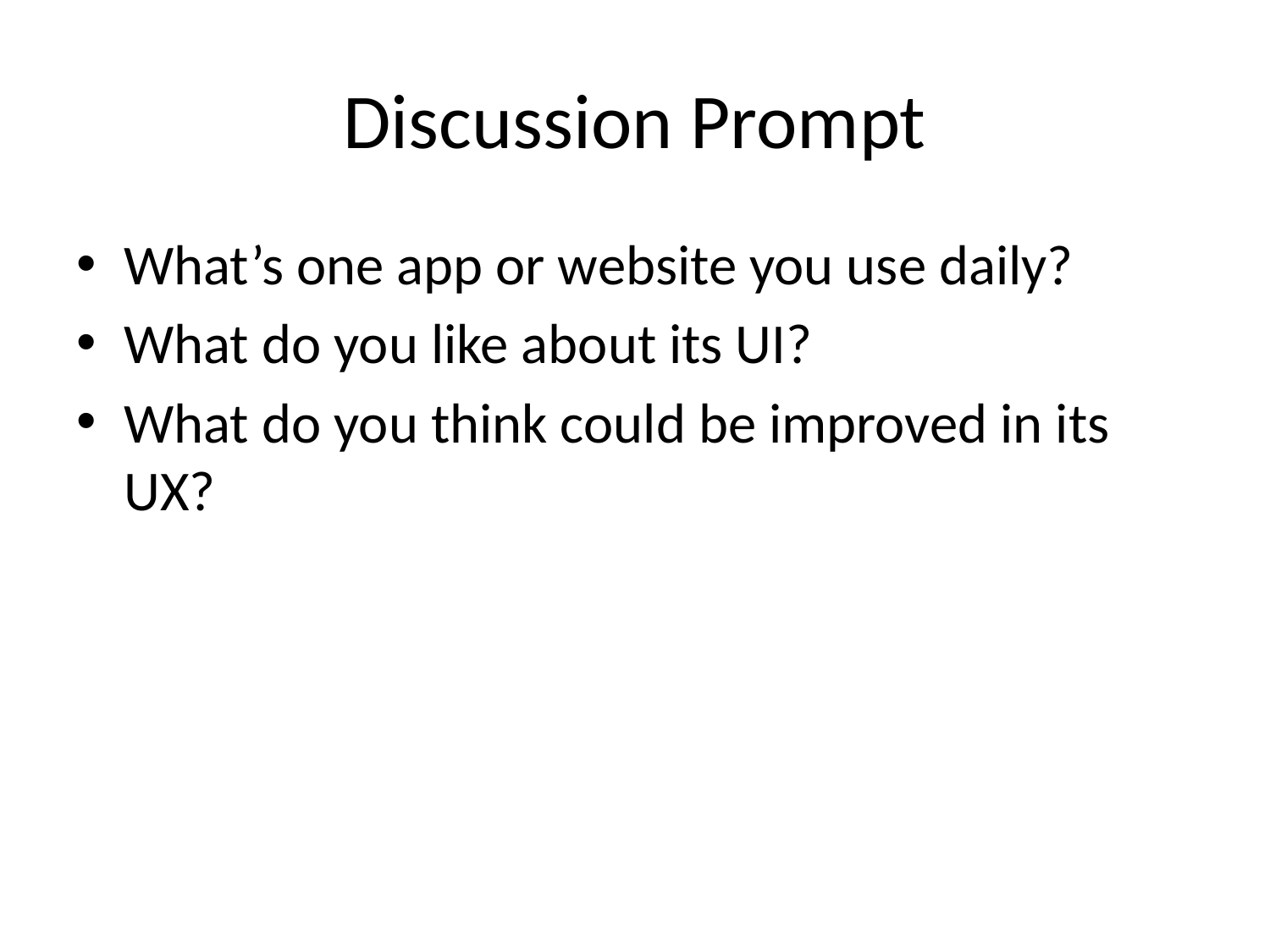

# Discussion Prompt
What’s one app or website you use daily?
What do you like about its UI?
What do you think could be improved in its UX?